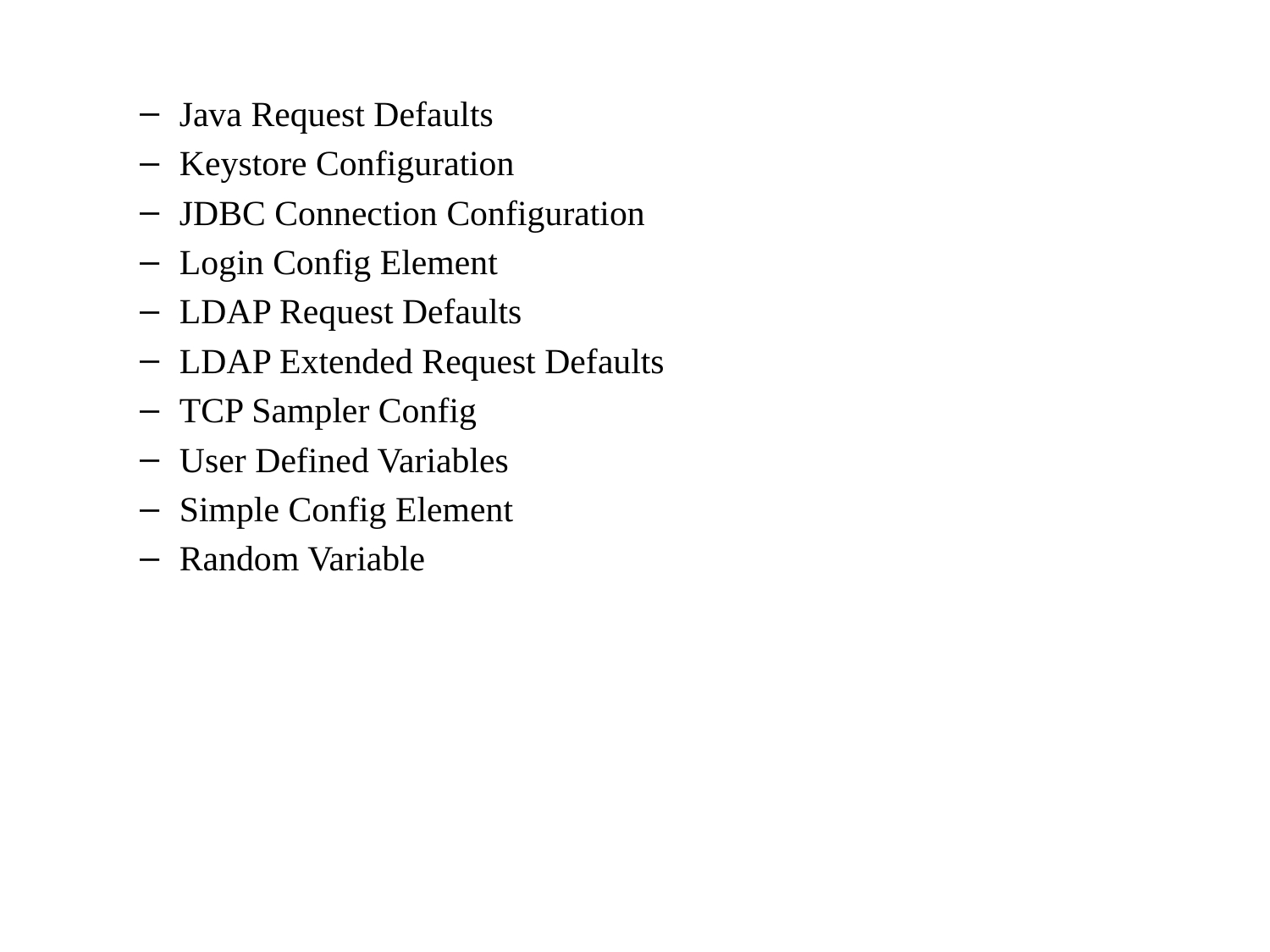

Java Request Defaults
Keystore Configuration
JDBC Connection Configuration
Login Config Element
LDAP Request Defaults
LDAP Extended Request Defaults
TCP Sampler Config
User Defined Variables
Simple Config Element
Random Variable